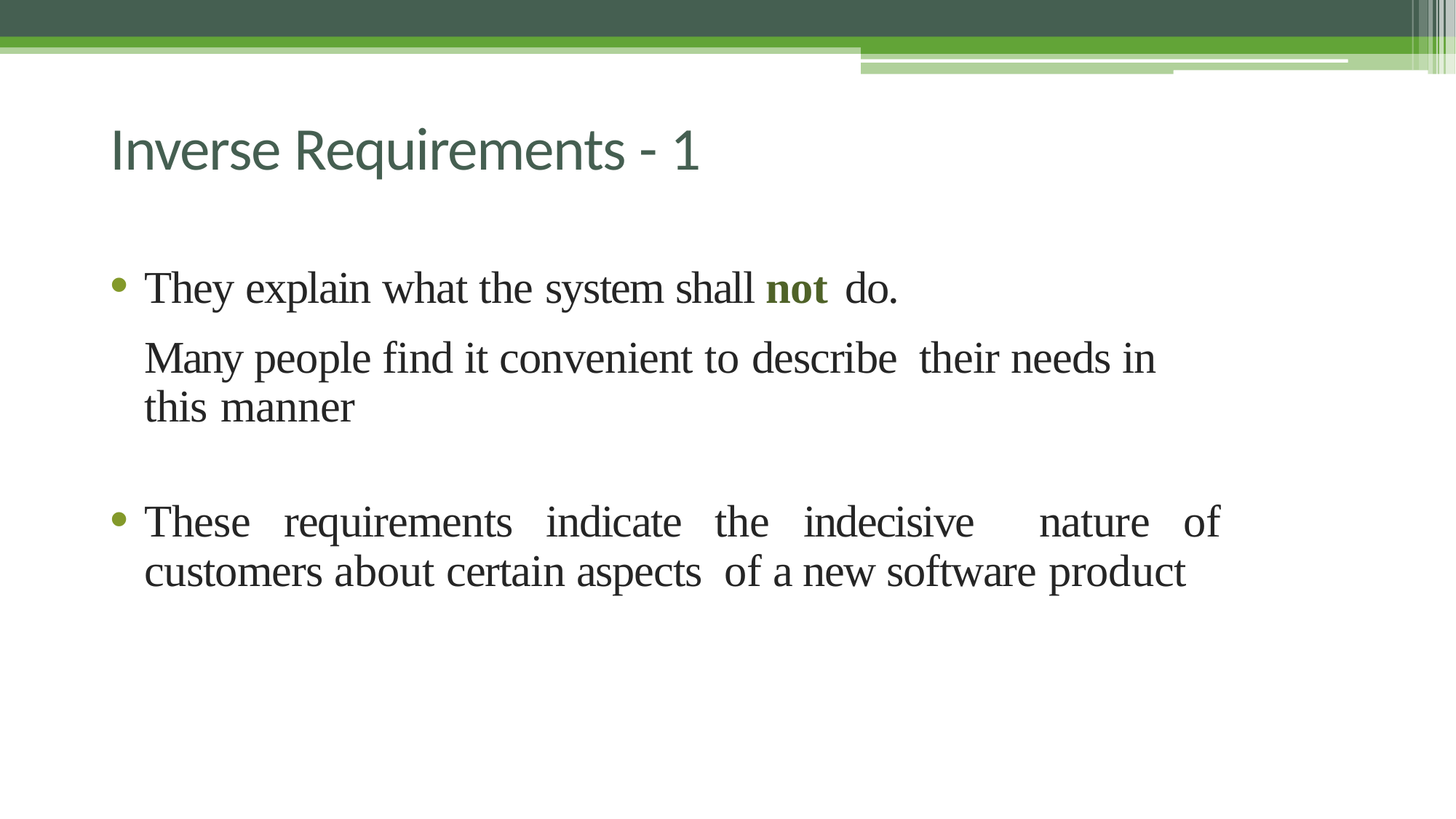

# Inverse Requirements - 1
They explain what the system shall not do.
Many people find it convenient to describe  their needs in this manner

These requirements indicate the indecisive  nature of customers about certain aspects  of a new software product
45